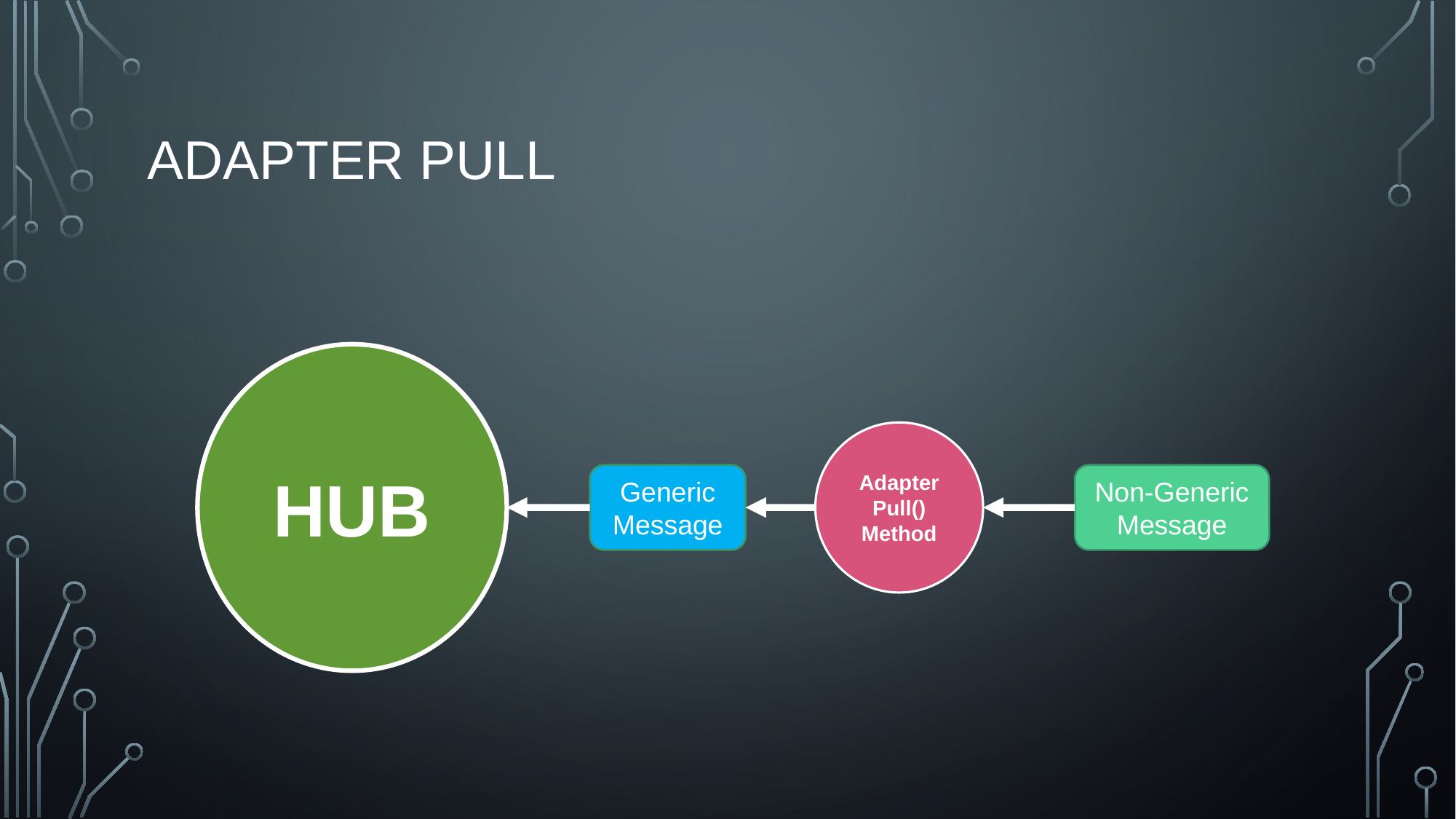

# Adapter Pull
HUB
Adapter
Pull()
Method
Generic Message
Non-Generic Message